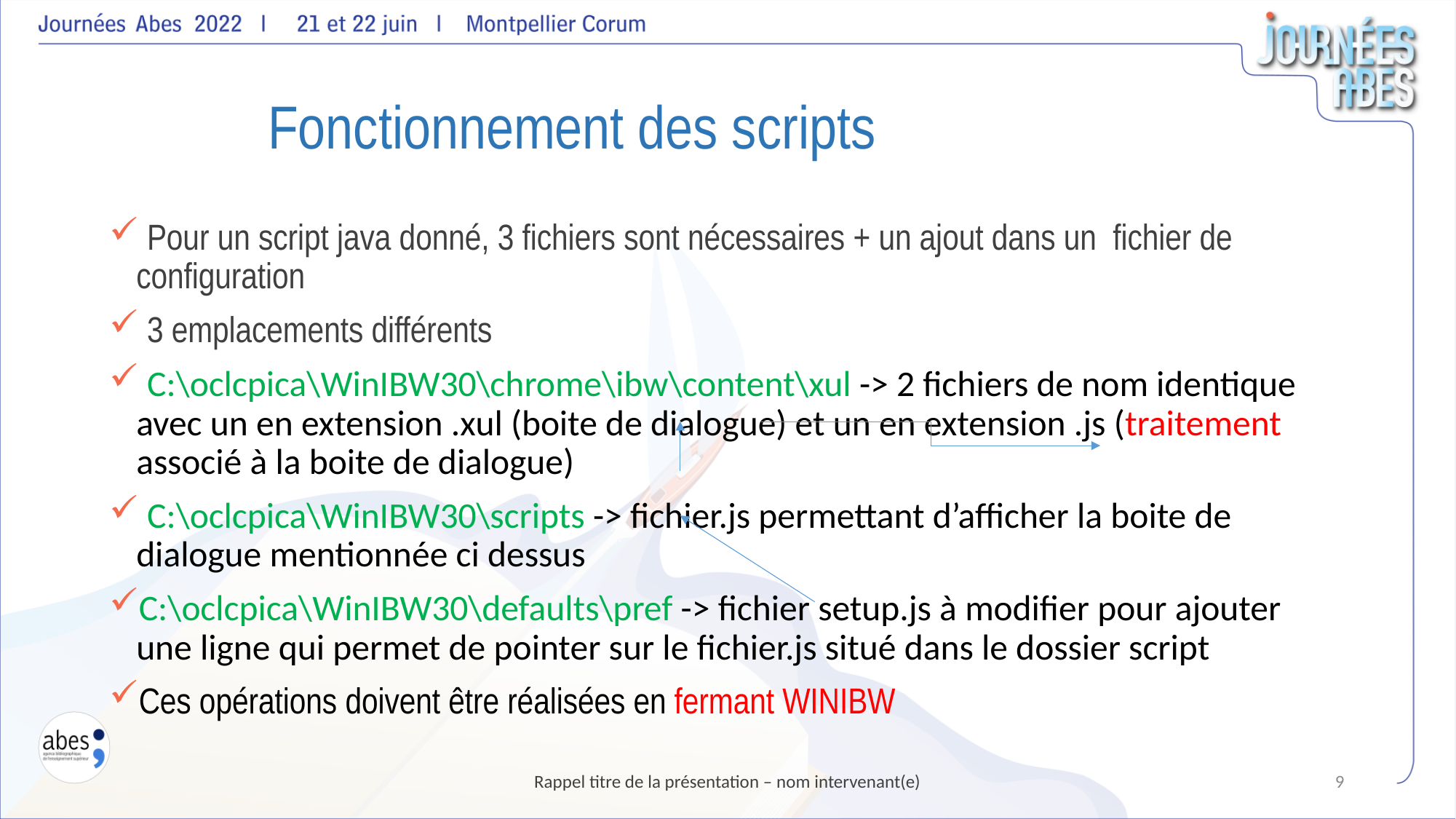

# Fonctionnement des scripts
 Pour un script java donné, 3 fichiers sont nécessaires + un ajout dans un  fichier de configuration
 3 emplacements différents
 C:\oclcpica\WinIBW30\chrome\ibw\content\xul -> 2 fichiers de nom identique avec un en extension .xul (boite de dialogue) et un en extension .js (traitement associé à la boite de dialogue)
 C:\oclcpica\WinIBW30\scripts -> fichier.js permettant d’afficher la boite de dialogue mentionnée ci dessus
C:\oclcpica\WinIBW30\defaults\pref -> fichier setup.js à modifier pour ajouter une ligne qui permet de pointer sur le fichier.js situé dans le dossier script
Ces opérations doivent être réalisées en fermant WINIBW
Rappel titre de la présentation – nom intervenant(e)
9